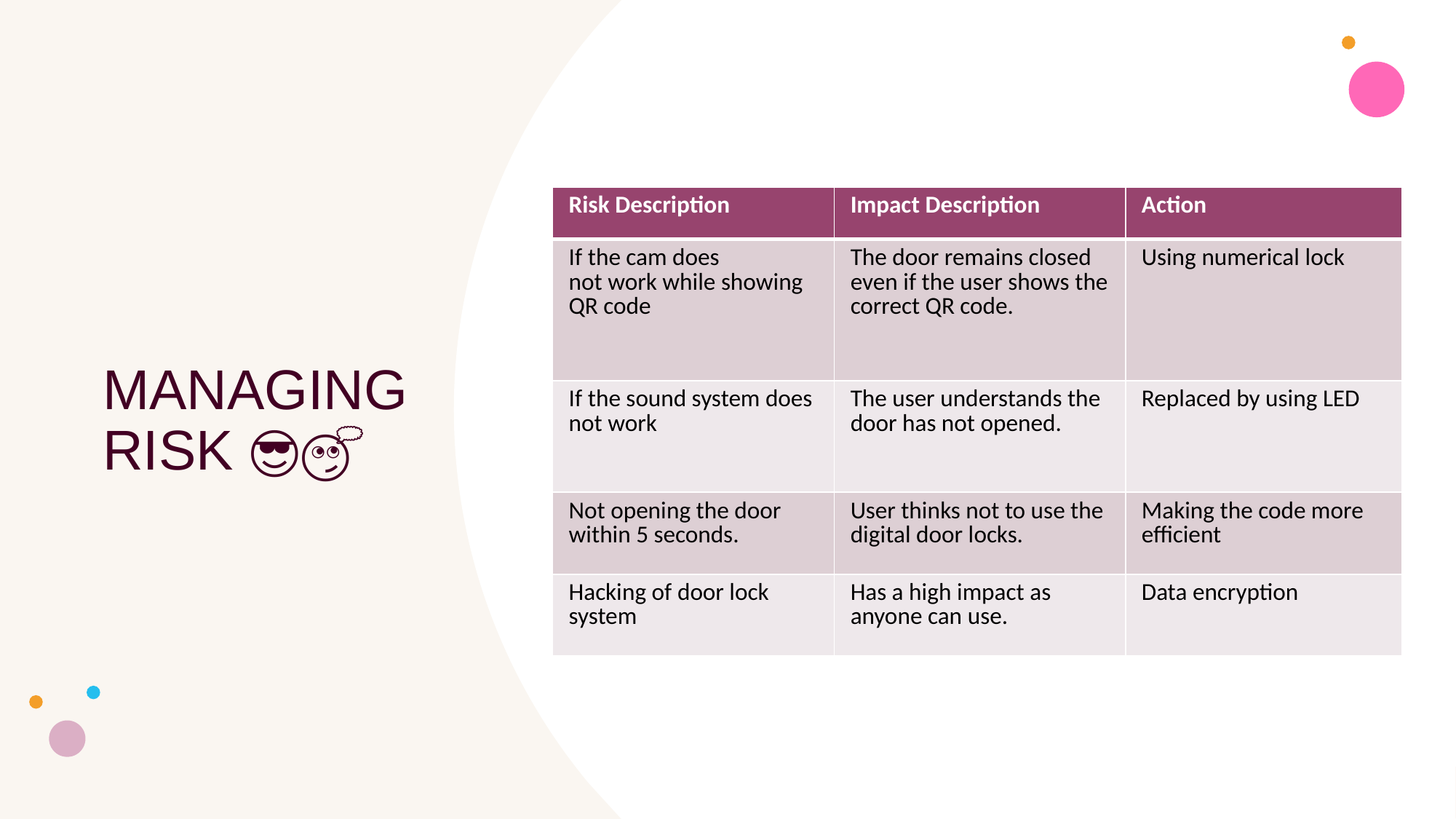

# MANAGING RISK 😎🤔
| Risk Description | Impact Description | Action |
| --- | --- | --- |
| If the cam does not work while showing QR code | The door remains closed even if the user shows the correct QR code. | Using numerical lock |
| If the sound system does not work | The user understands the door has not opened. | Replaced by using LED |
| Not opening the door within 5 seconds. | User thinks not to use the digital door locks. | Making the code more efficient |
| Hacking of door lock system | Has a high impact as anyone can use. | Data encryption |